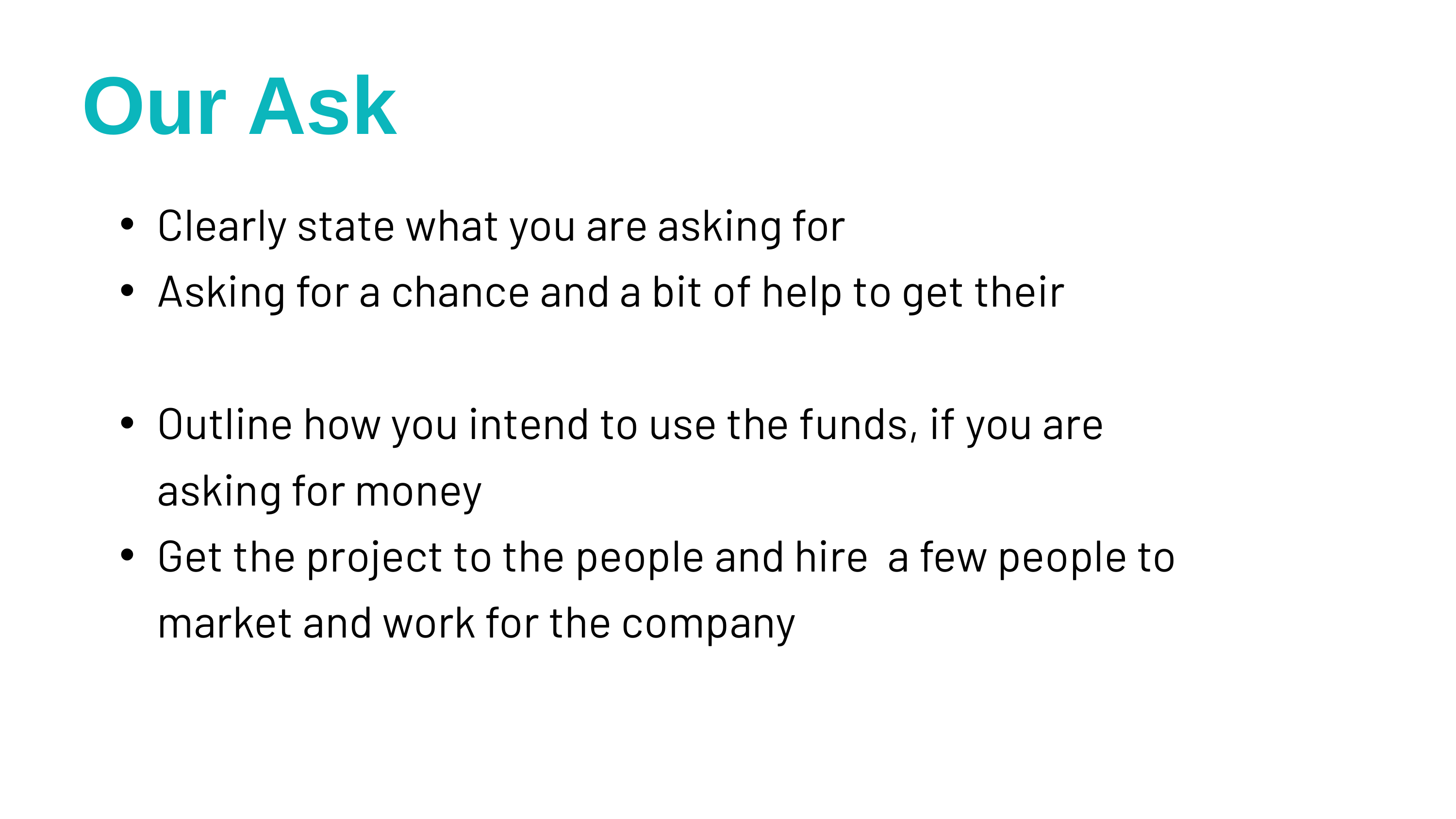

Our Ask
Clearly state what you are asking for
Asking for a chance and a bit of help to get their

Outline how you intend to use the funds, if you are asking for money
Get the project to the people and hire  a few people to market and work for the company